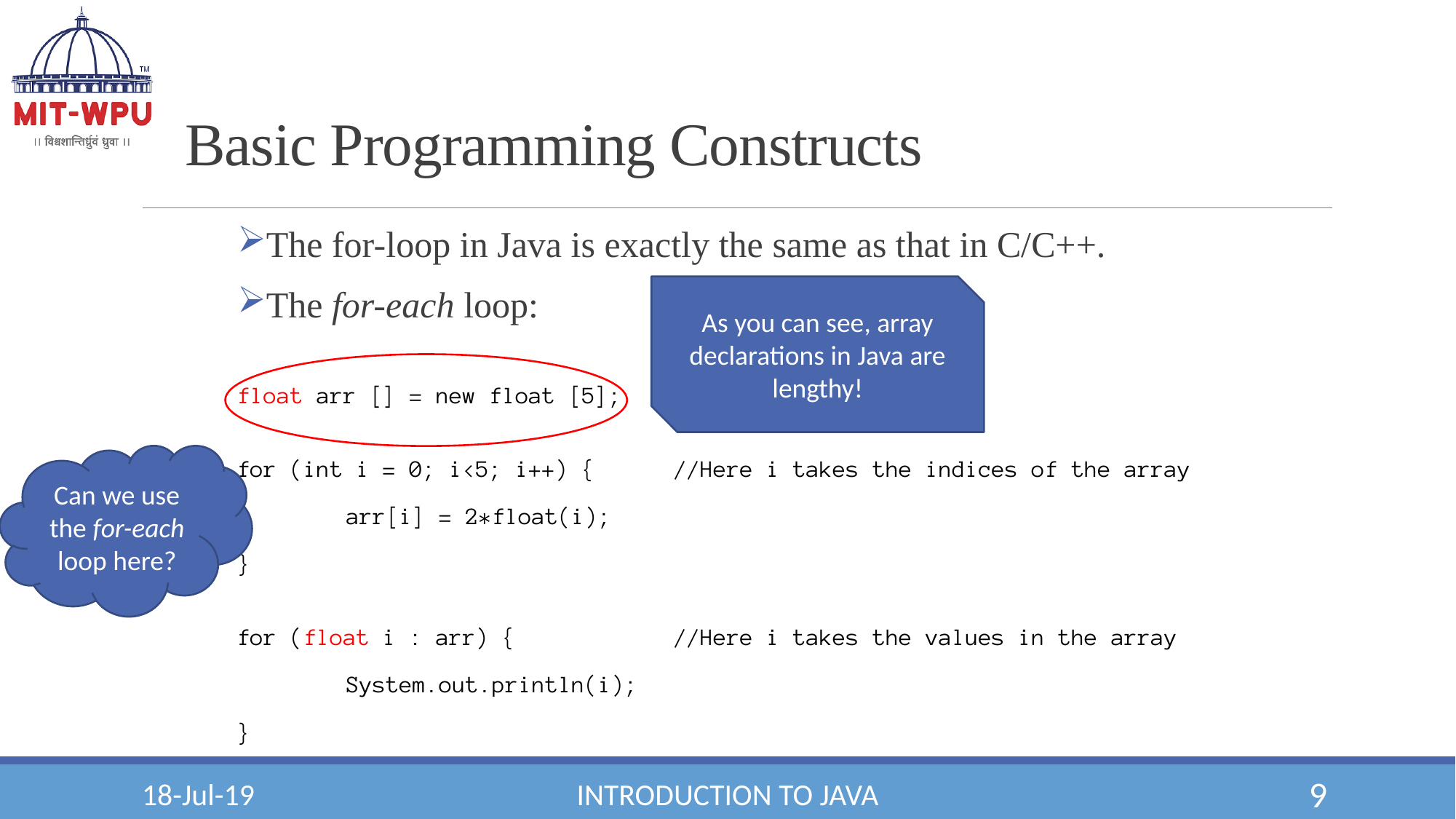

# Basic Programming Constructs
The for-loop in Java is exactly the same as that in C/C++.
The for-each loop:

float arr [] = new float [5];
for (int i = 0; i<5; i++) { 	//Here i takes the indices of the array
	arr[i] = 2*float(i);
}
for (float i : arr) { 		//Here i takes the values in the array
	System.out.println(i);
}

As you can see, array declarations in Java are lengthy!

Can we use the for-each loop here?
18-Jul-19
Introduction to Java
9